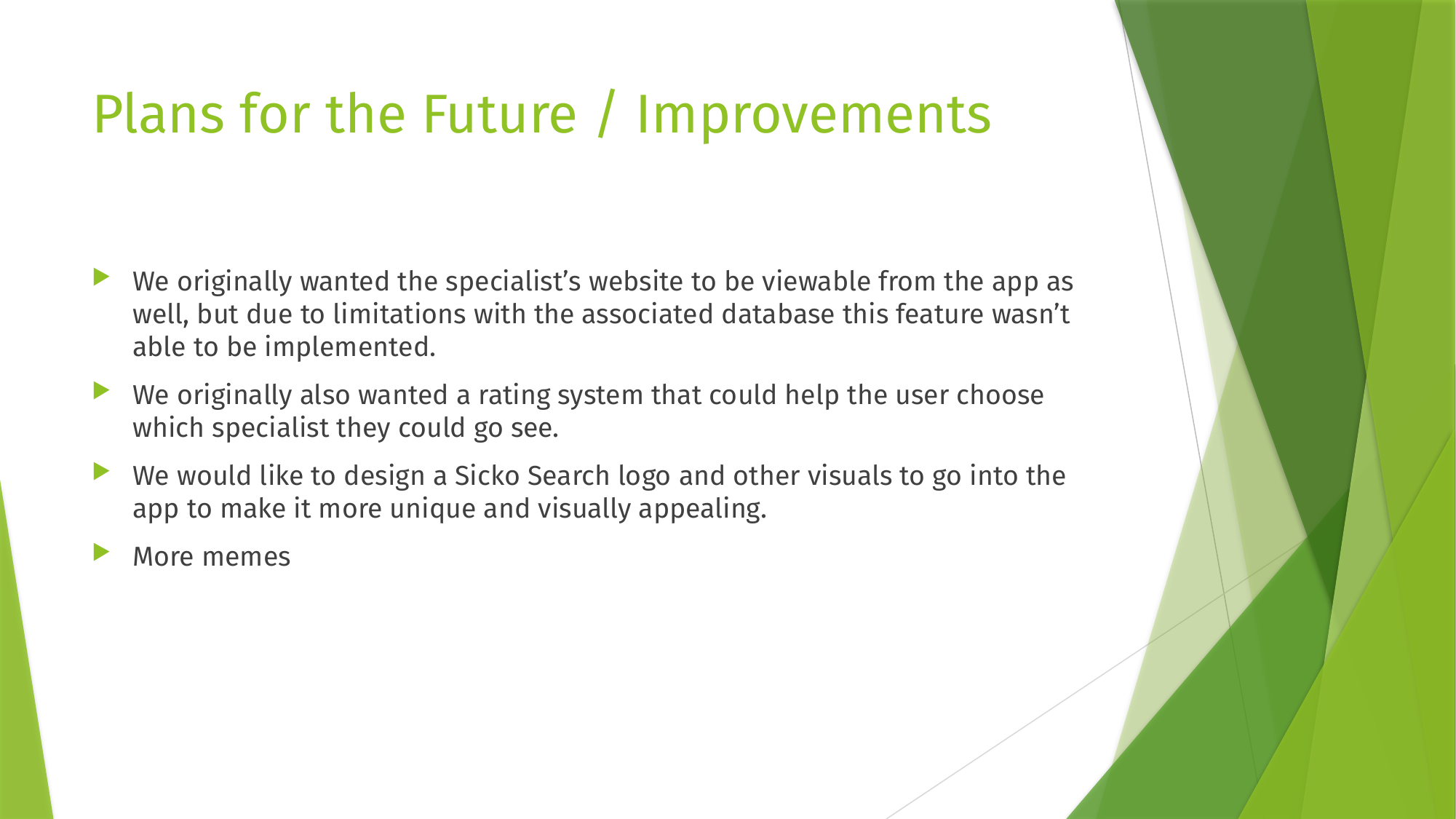

# Plans for the Future / Improvements
We originally wanted the specialist’s website to be viewable from the app as well, but due to limitations with the associated database this feature wasn’t able to be implemented.
We originally also wanted a rating system that could help the user choose which specialist they could go see.
We would like to design a Sicko Search logo and other visuals to go into the app to make it more unique and visually appealing.
More memes